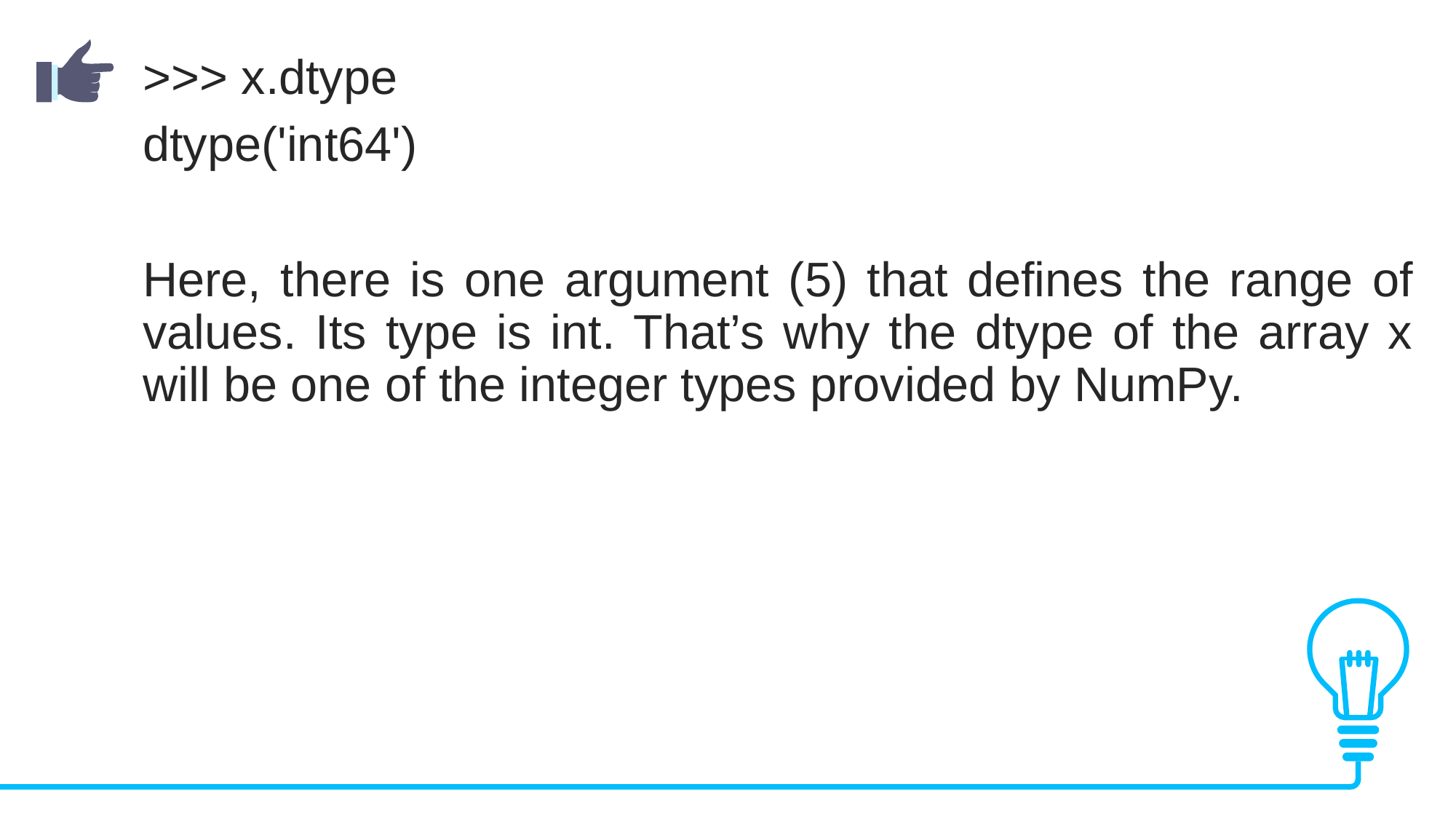

>>> x.dtype
dtype('int64')

Here, there is one argument (5) that defines the range of values. Its type is int. That’s why the dtype of the array x will be one of the integer types provided by NumPy.